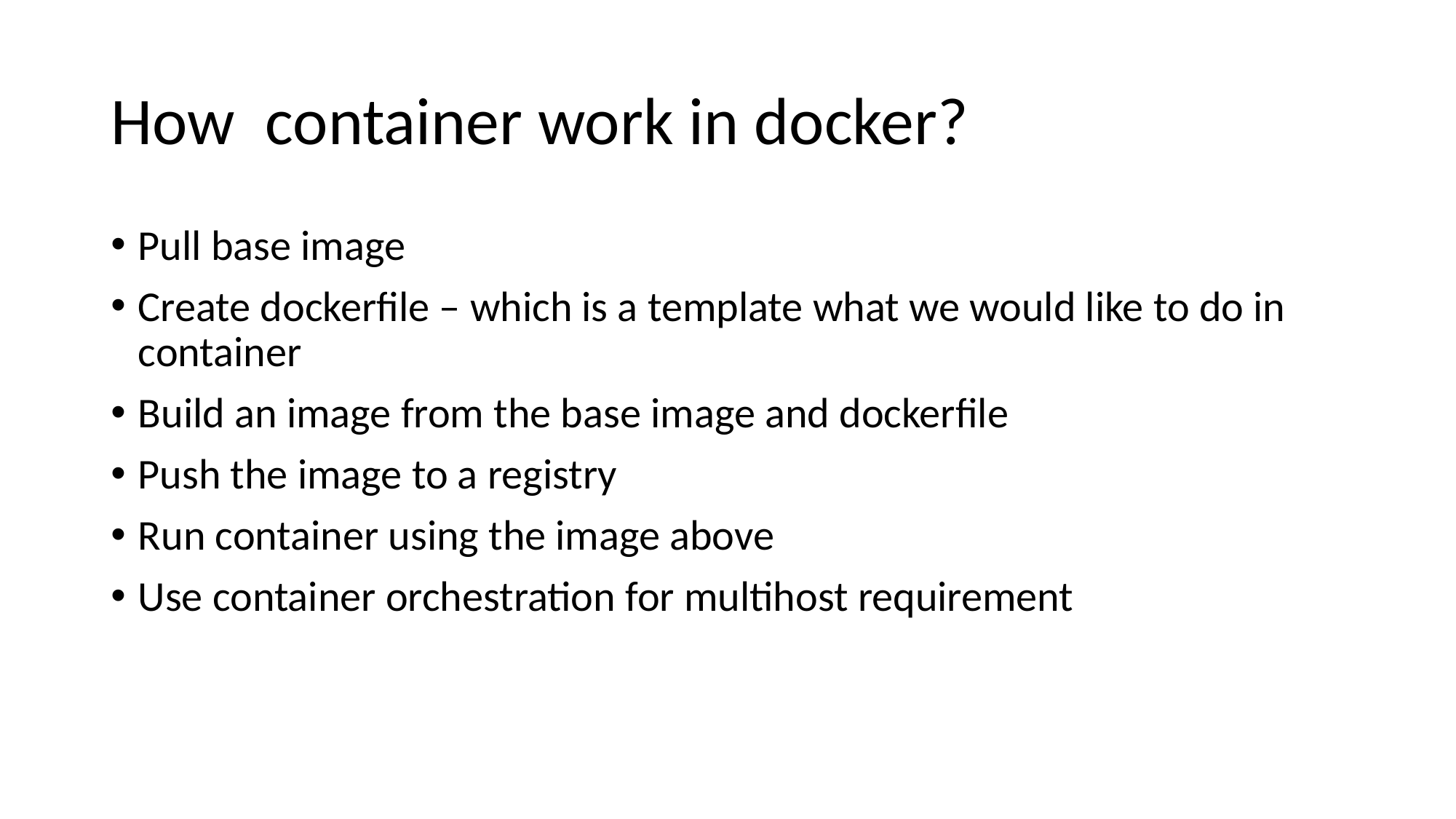

# How  container work in docker?
Pull base image
Create dockerfile – which is a template what we would like to do in container
Build an image from the base image and dockerfile
Push the image to a registry
Run container using the image above
Use container orchestration for multihost requirement